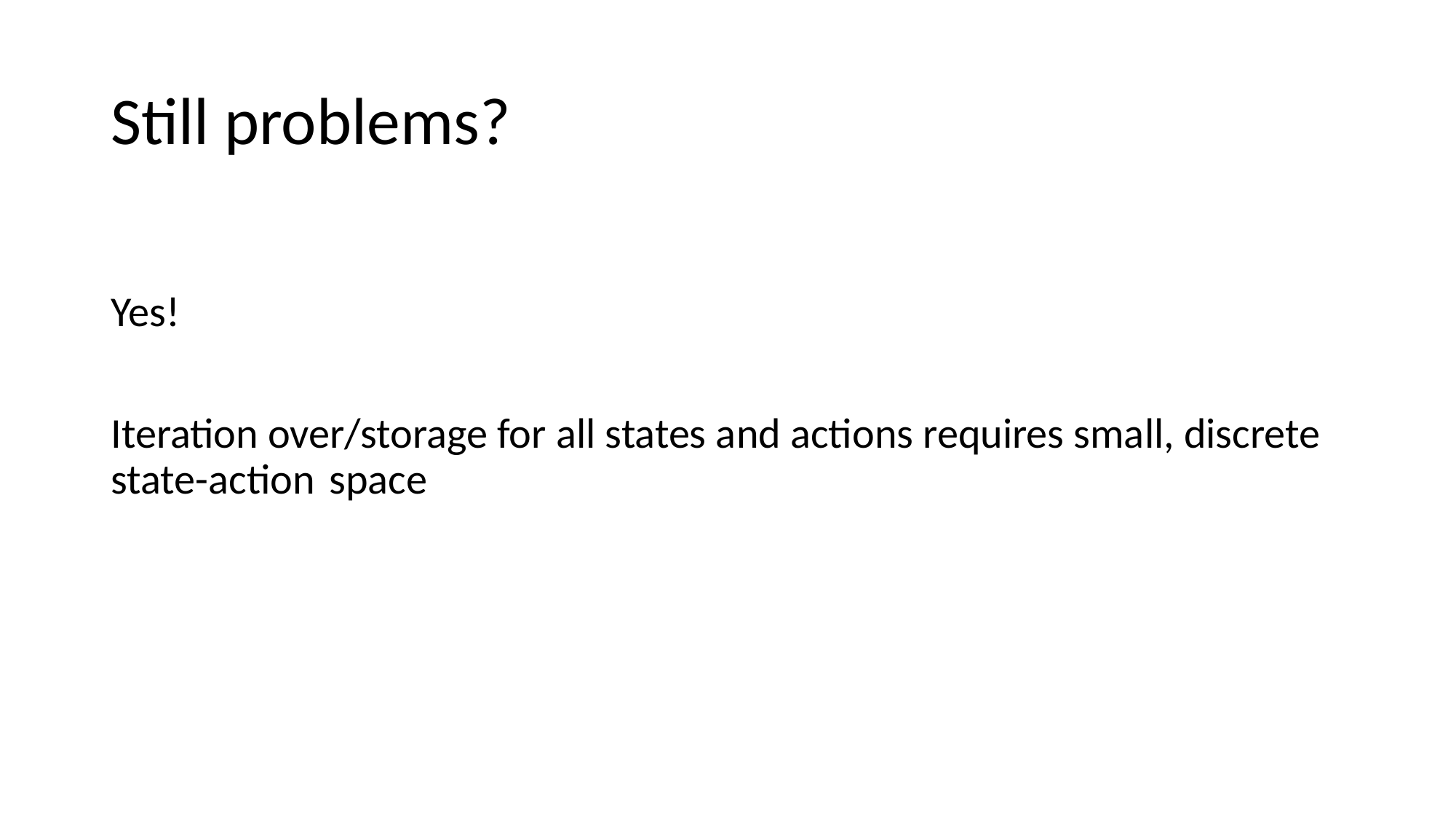

# Still problems?

Yes!

Iteration over/storage for all states and actions requires small, discrete state-action	space